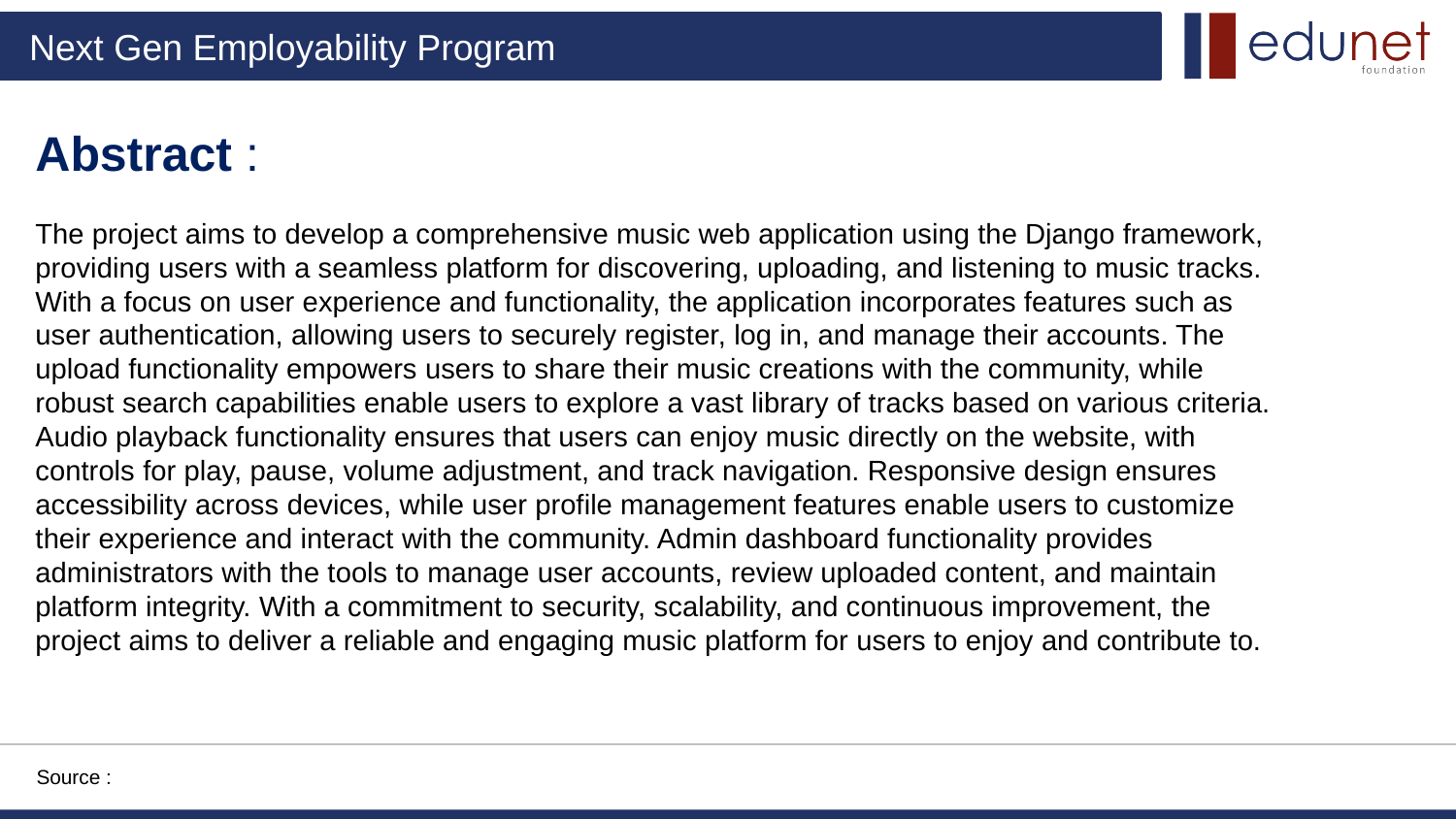

Abstract :
The project aims to develop a comprehensive music web application using the Django framework, providing users with a seamless platform for discovering, uploading, and listening to music tracks. With a focus on user experience and functionality, the application incorporates features such as user authentication, allowing users to securely register, log in, and manage their accounts. The upload functionality empowers users to share their music creations with the community, while robust search capabilities enable users to explore a vast library of tracks based on various criteria. Audio playback functionality ensures that users can enjoy music directly on the website, with controls for play, pause, volume adjustment, and track navigation. Responsive design ensures accessibility across devices, while user profile management features enable users to customize their experience and interact with the community. Admin dashboard functionality provides administrators with the tools to manage user accounts, review uploaded content, and maintain platform integrity. With a commitment to security, scalability, and continuous improvement, the project aims to deliver a reliable and engaging music platform for users to enjoy and contribute to.
Source :